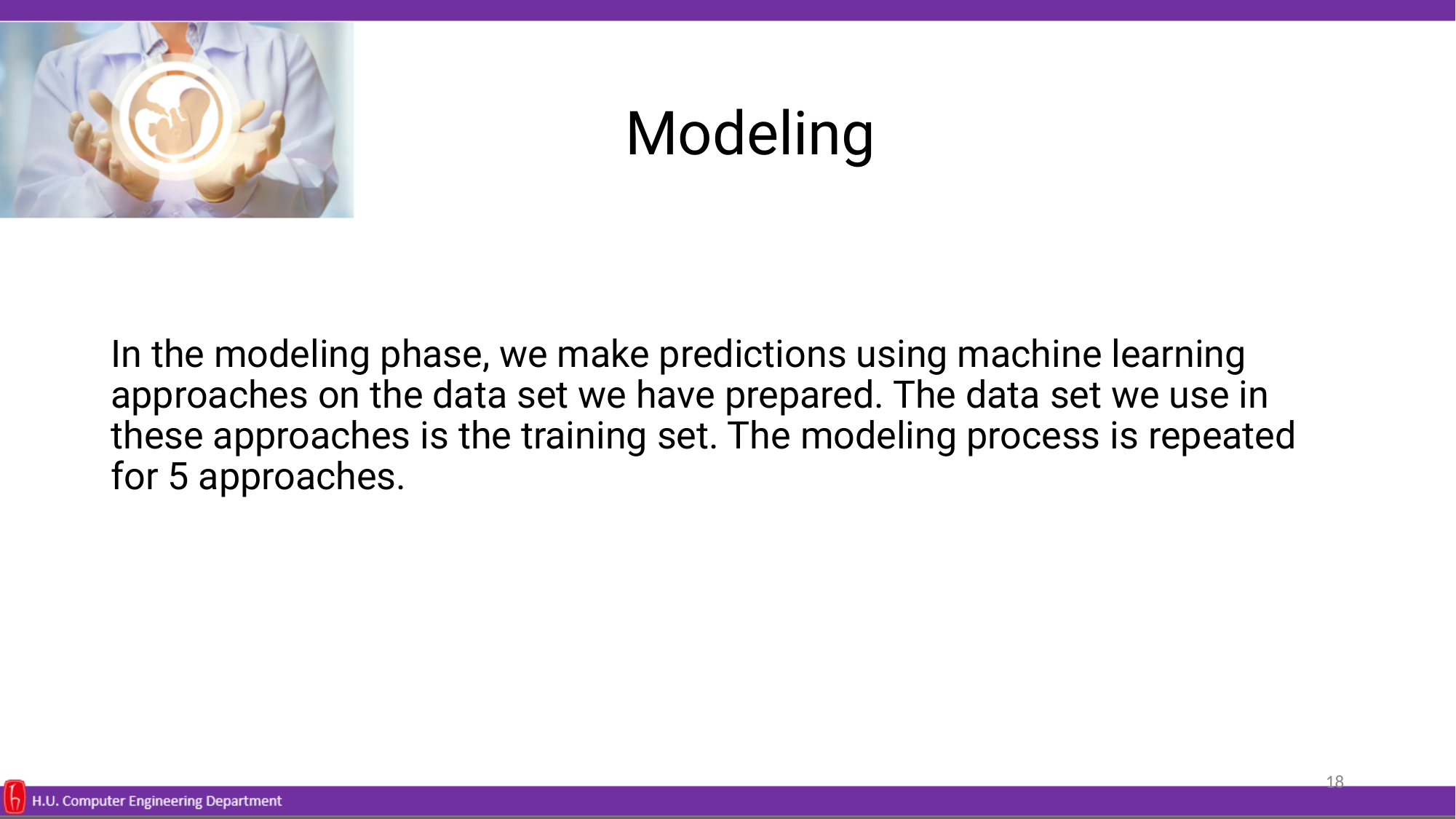

# Modeling
In the modeling phase, we make predictions using machine learning approaches on the data set we have prepared. The data set we use in these approaches is the training set. The modeling process is repeated for 5 approaches.
18